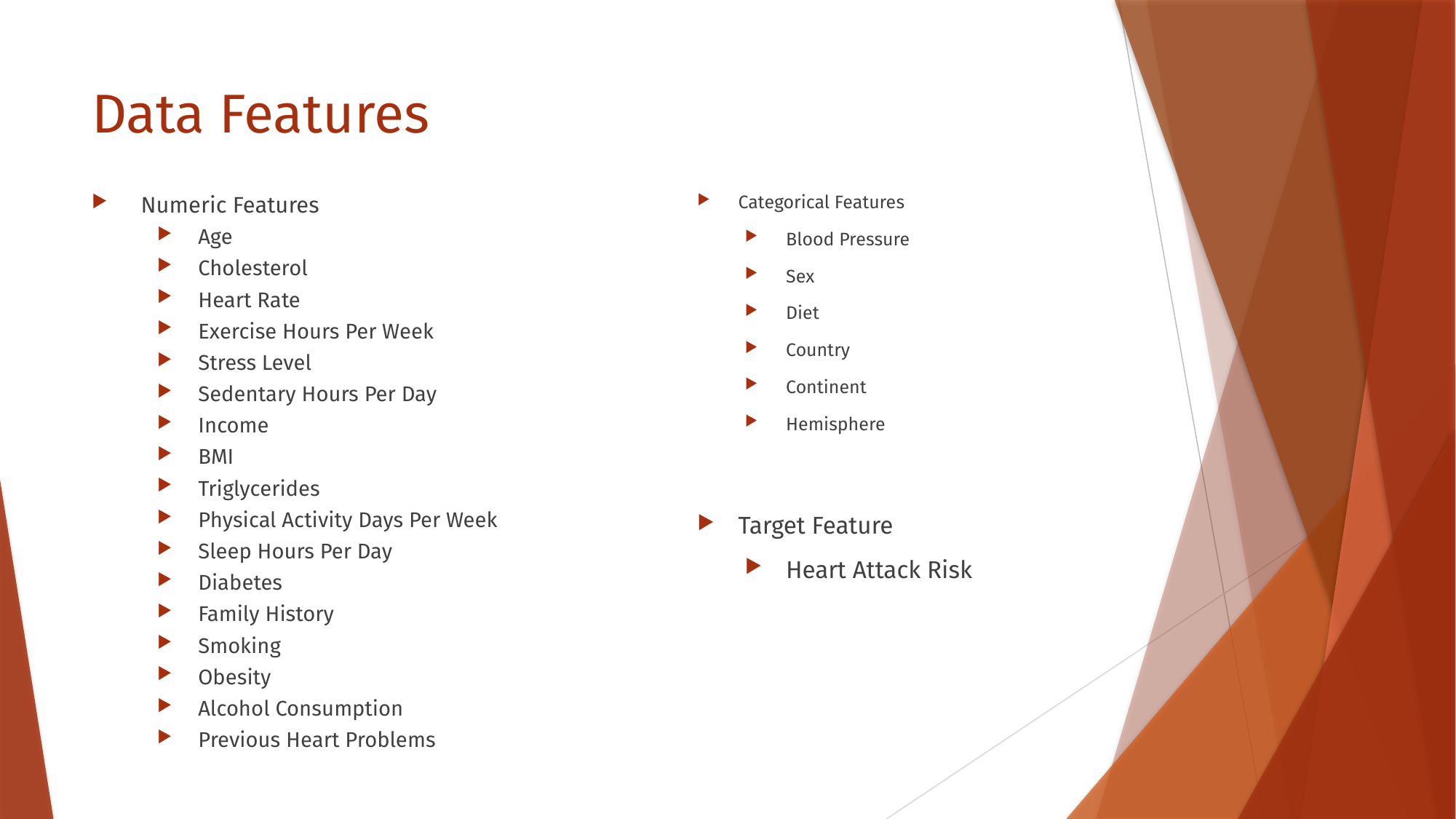

# Data Features
Categorical Features
Blood Pressure
Sex
Diet
Country
Continent
Hemisphere

Numeric Features
Age
Cholesterol
Heart Rate
Exercise Hours Per Week
Stress Level
Sedentary Hours Per Day
Income
BMI
Triglycerides
Physical Activity Days Per Week
Sleep Hours Per Day
Diabetes
Family History
Smoking
Obesity
Alcohol Consumption
Previous Heart Problems

Target Feature
Heart Attack Risk